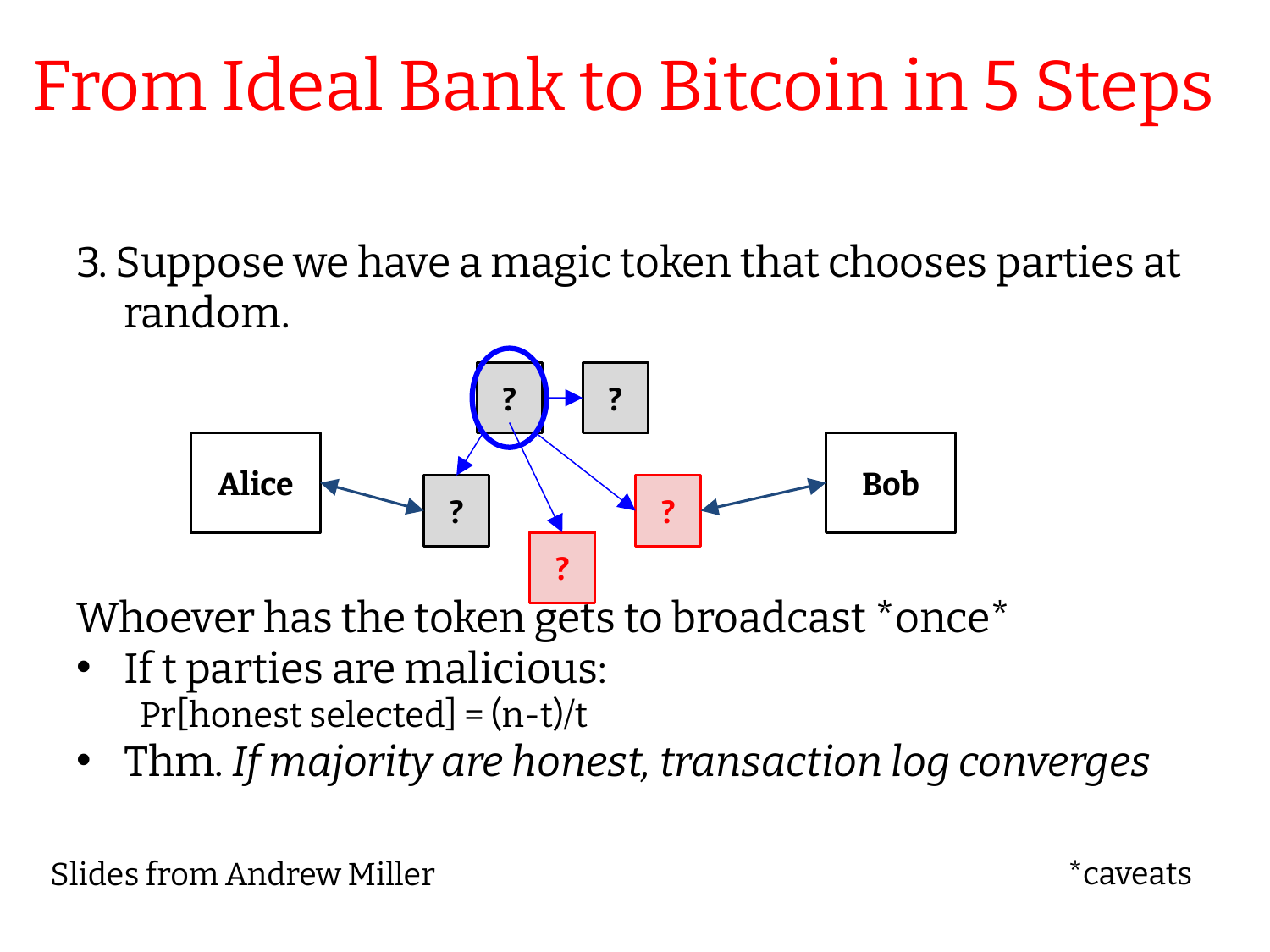

From Ideal Bank to Bitcoin in 5 Steps
3. Suppose we have a magic token that chooses parties at random.

Whoever has the token gets to broadcast *once*
If t parties are malicious:
Pr[honest selected] = (n-t)/t
Thm. If majority are honest, transaction log converges

?
?
Alice
Bob
?
?
?
*caveats
Slides from Andrew Miller